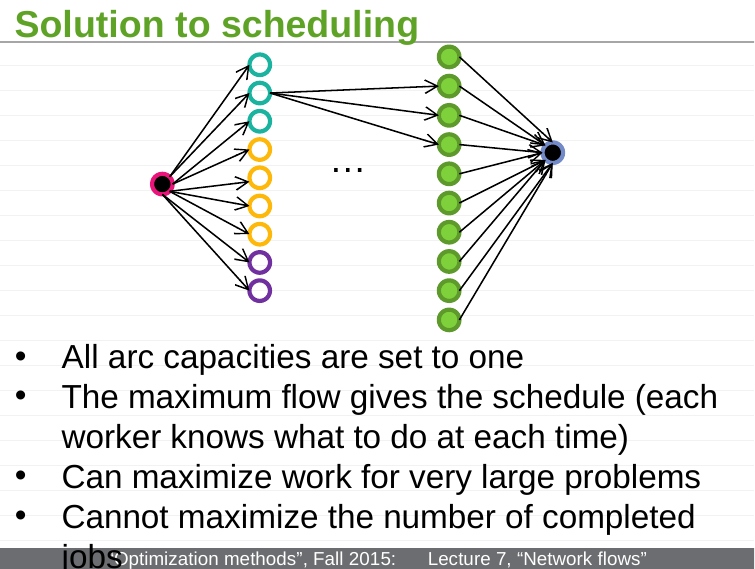

# Solution to scheduling

…

All arc capacities are set to one
The maximum flow gives the schedule (each worker knows what to do at each time)
Can maximize work for very large problems
Cannot maximize the number of completed jobs